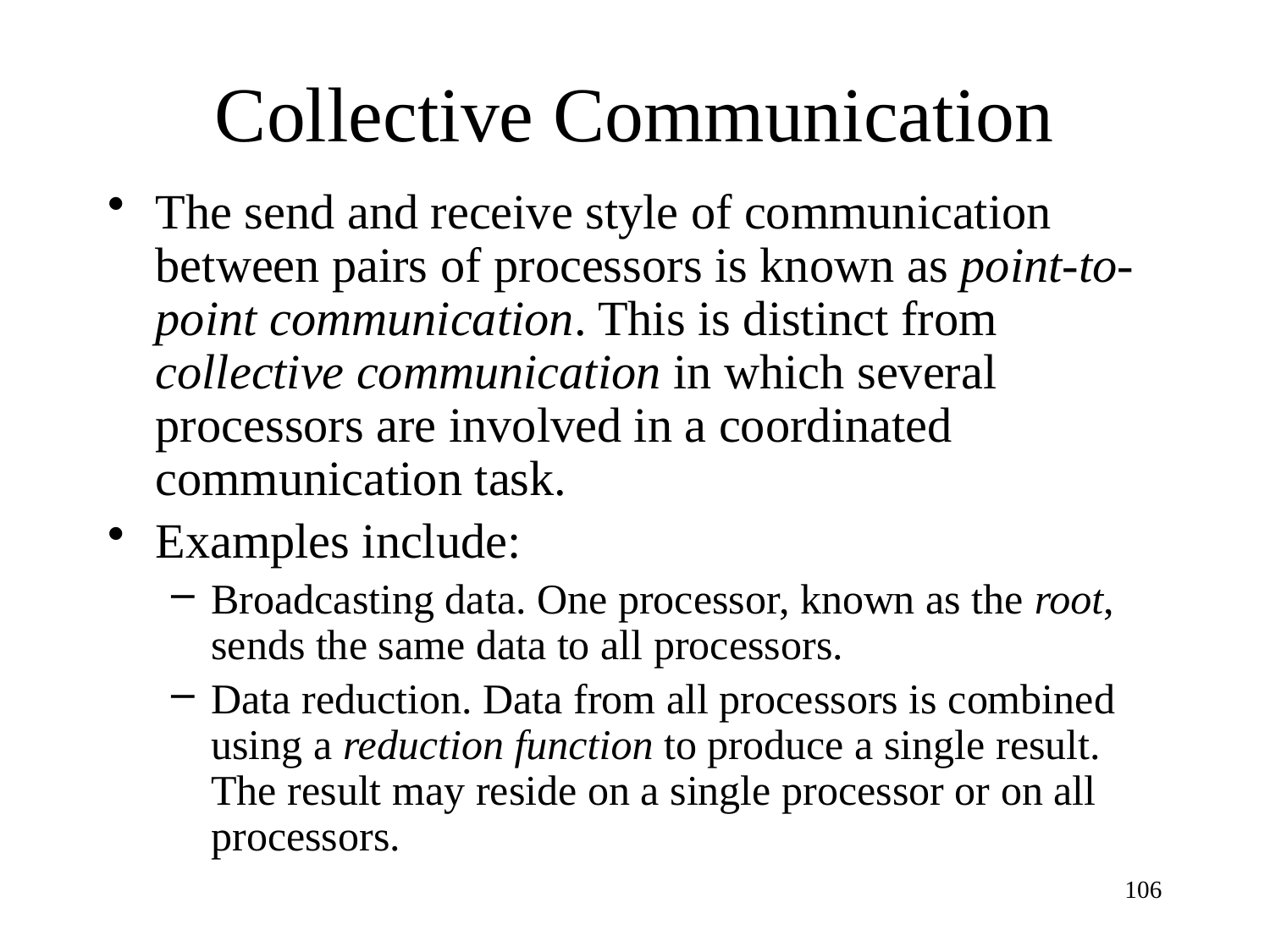

# Collective Communication
The send and receive style of communication between pairs of processors is known as point-to-point communication. This is distinct from collective communication in which several processors are involved in a coordinated communication task.
Examples include:
Broadcasting data. One processor, known as the root, sends the same data to all processors.
Data reduction. Data from all processors is combined using a reduction function to produce a single result. The result may reside on a single processor or on all processors.
106